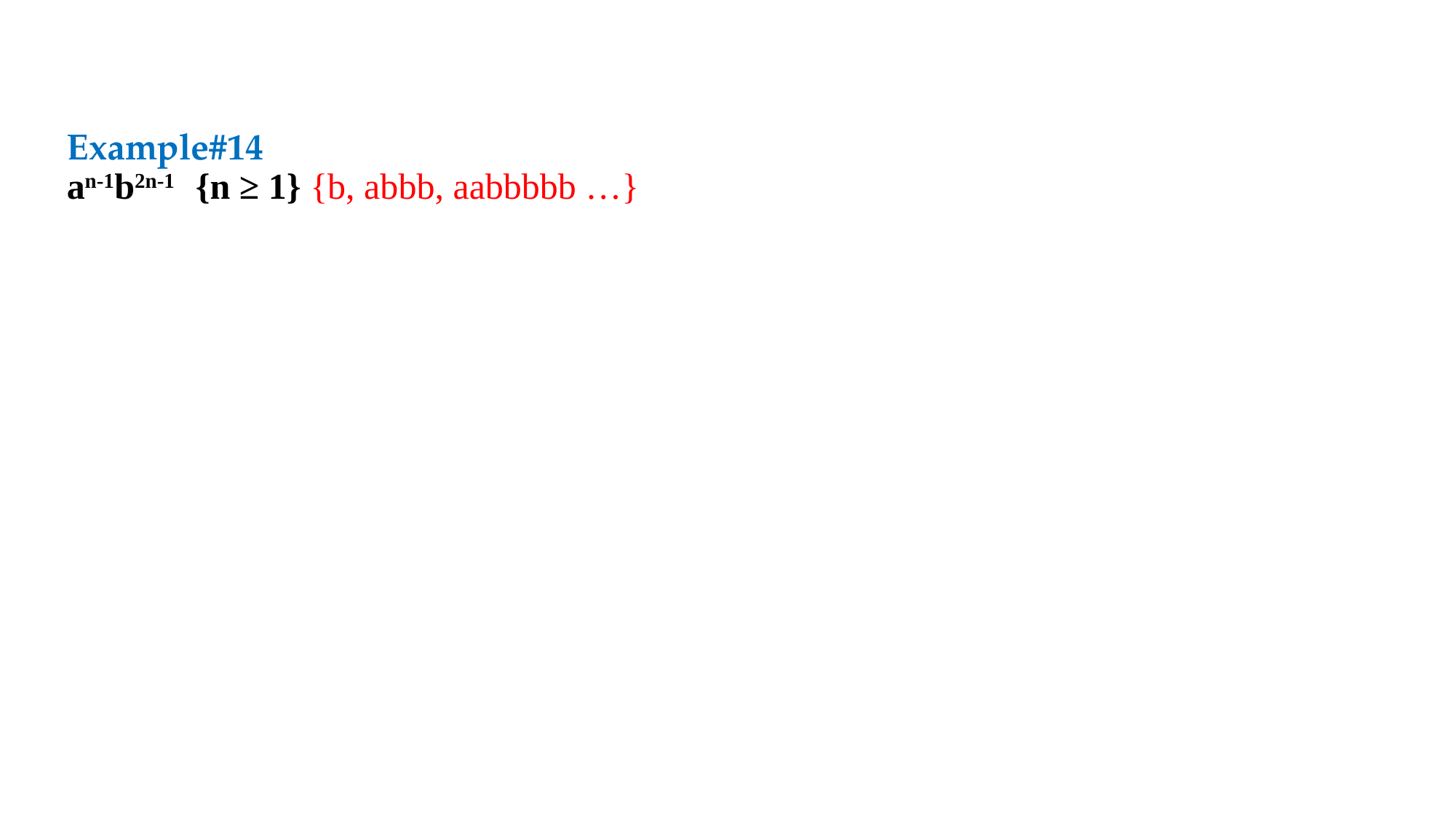

Example#14
an-1b2n-1    {n ≥ 1} {b, abbb, aabbbbb …}